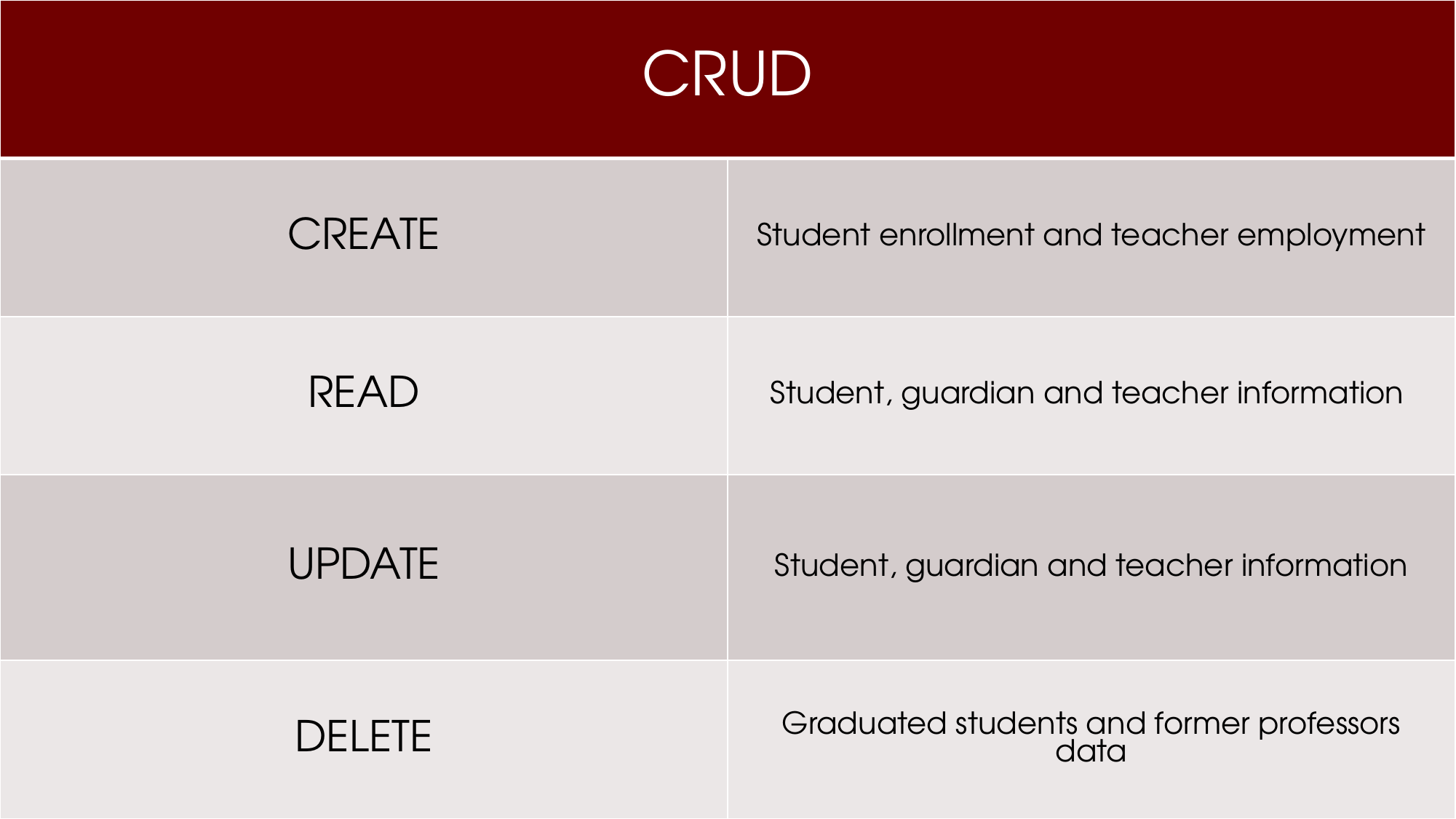

| CRUD |  |
| --- | --- |
| CREATE | Student enrollment and teacher employment |
| READ | Student, guardian and teacher information |
| UPDATE | Student, guardian and teacher information |
| DELETE | Graduated students and former professors data |